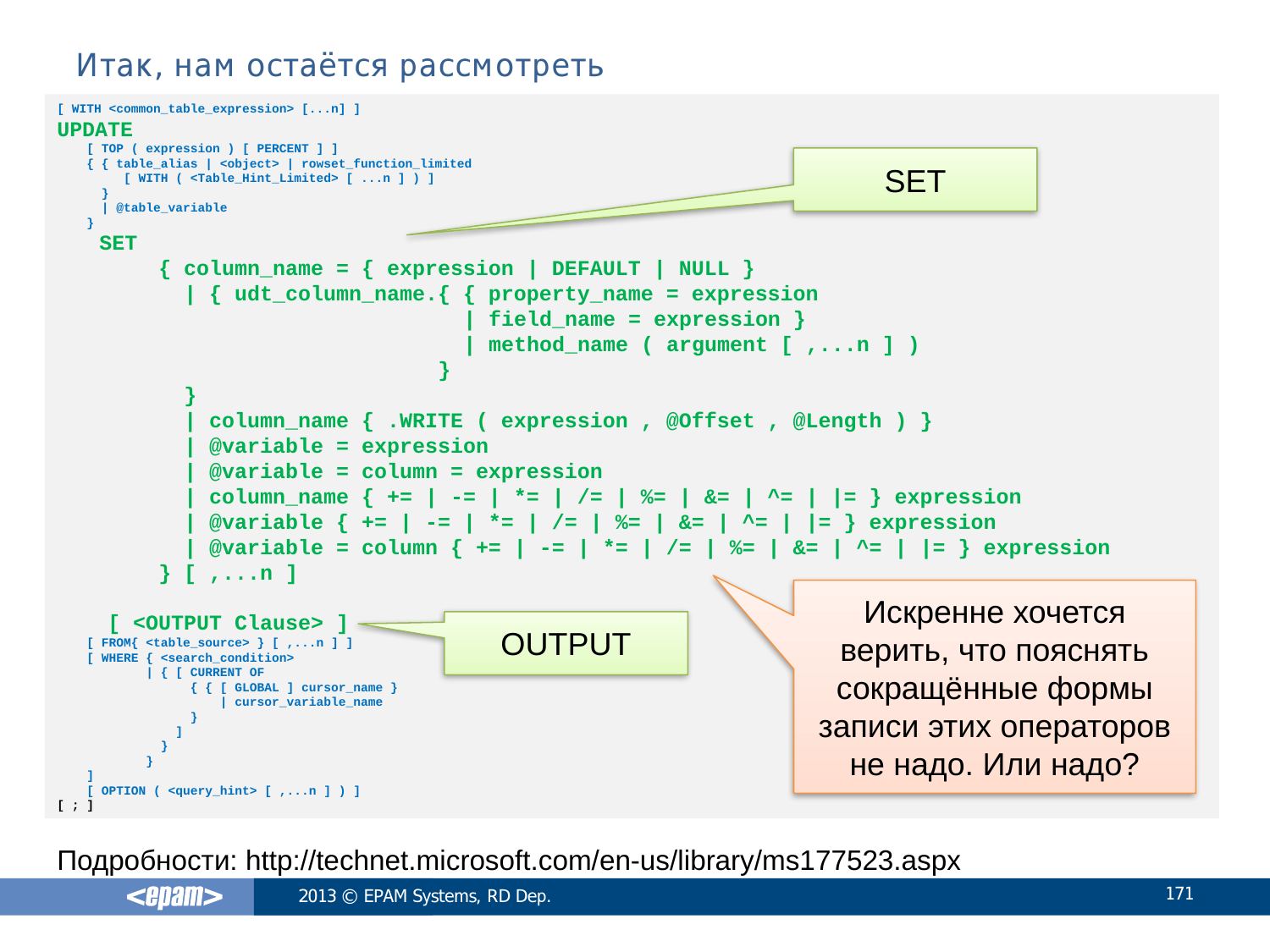

# Итак, нам остаётся рассмотреть
[ WITH <common_table_expression> [...n] ]
UPDATE
    [ TOP ( expression ) [ PERCENT ] ]
    { { table_alias | <object> | rowset_function_limited
         [ WITH ( <Table_Hint_Limited> [ ...n ] ) ]
      }
      | @table_variable
    }
    SET
        { column_name = { expression | DEFAULT | NULL }
          | { udt_column_name.{ { property_name = expression
                                | field_name = expression }
                                | method_name ( argument [ ,...n ] )
                              }
          }
          | column_name { .WRITE ( expression , @Offset , @Length ) }
          | @variable = expression
          | @variable = column = expression
          | column_name { += | -= | *= | /= | %= | &= | ^= | |= } expression
          | @variable { += | -= | *= | /= | %= | &= | ^= | |= } expression
          | @variable = column { += | -= | *= | /= | %= | &= | ^= | |= } expression
        } [ ,...n ]

    [ <OUTPUT Clause> ]
    [ FROM{ <table_source> } [ ,...n ] ]
    [ WHERE { <search_condition>
            | { [ CURRENT OF
                  { { [ GLOBAL ] cursor_name }
                      | cursor_variable_name
                  }
                ]
              }
            }
    ]
    [ OPTION ( <query_hint> [ ,...n ] ) ]
[ ; ]
SET
Искренне хочется верить, что пояснять сокращённые формы записи этих операторов не надо. Или надо?
OUTPUT
Подробности: http://technet.microsoft.com/en-us/library/ms177523.aspx
171
2013 © EPAM Systems, RD Dep.